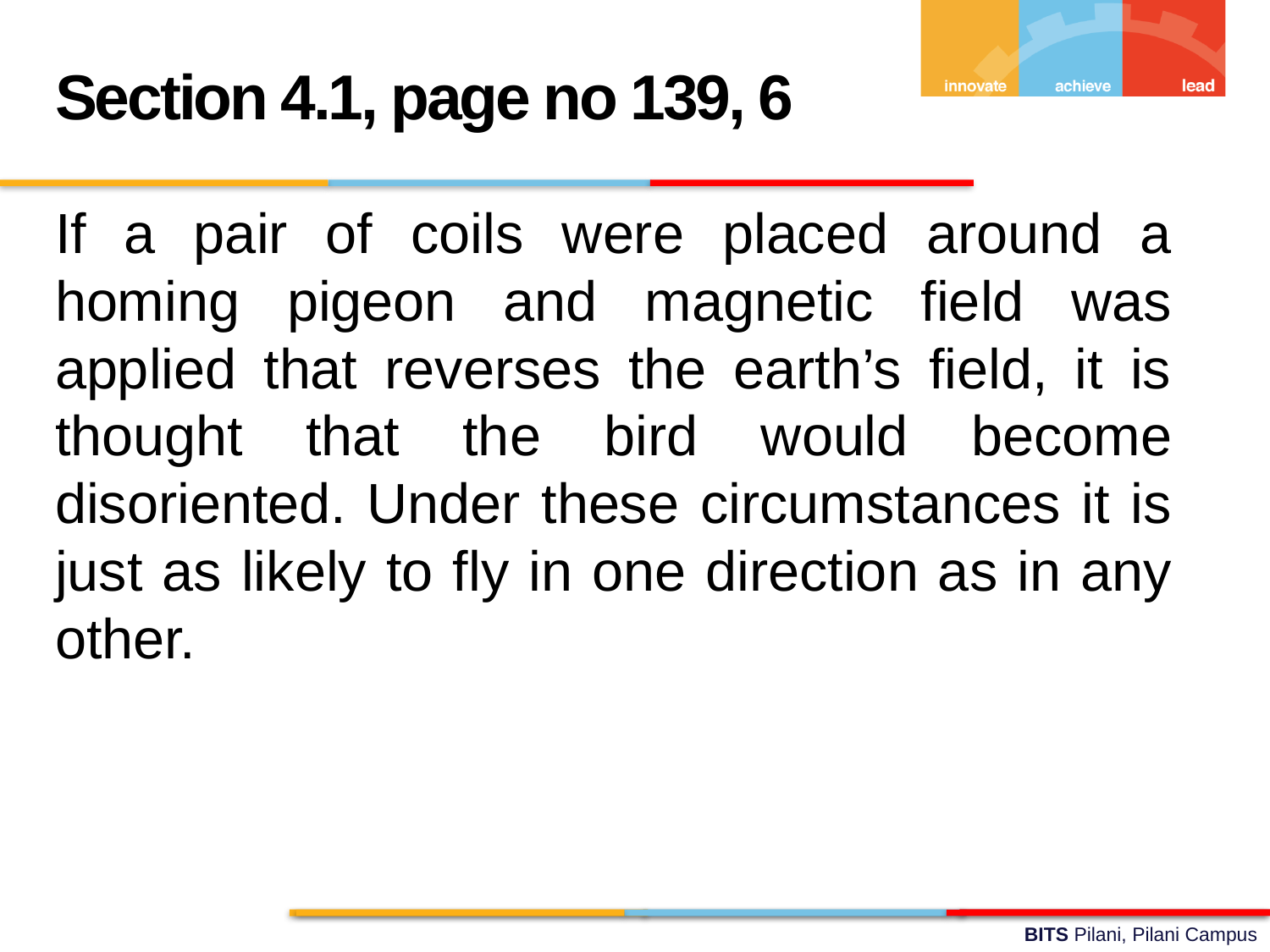

Section 4.1, page no 139, 6
If a pair of coils were placed around a homing pigeon and magnetic field was applied that reverses the earth’s field, it is thought that the bird would become disoriented. Under these circumstances it is just as likely to fly in one direction as in any other.